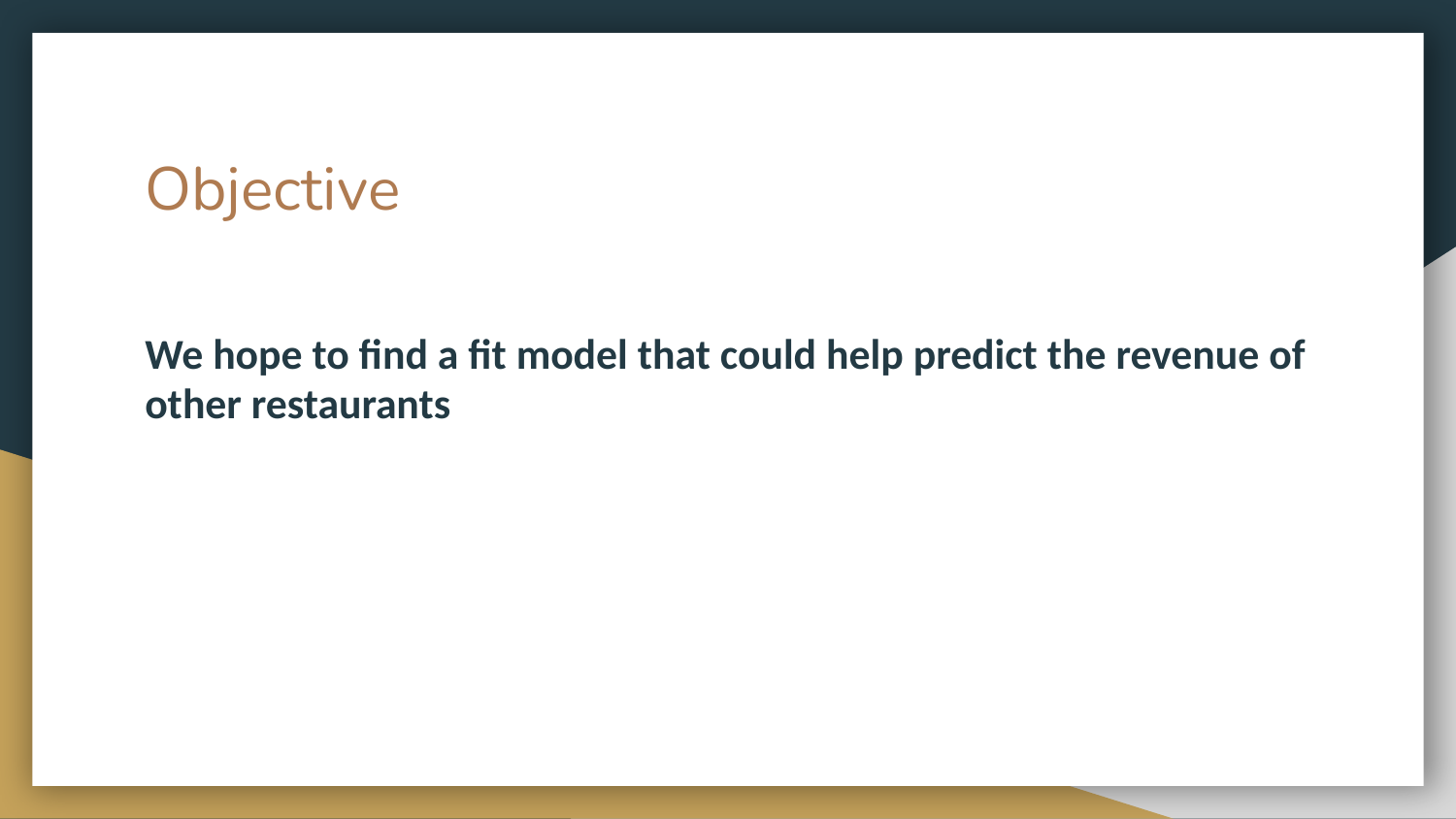

# Objective
We hope to find a fit model that could help predict the revenue of other restaurants